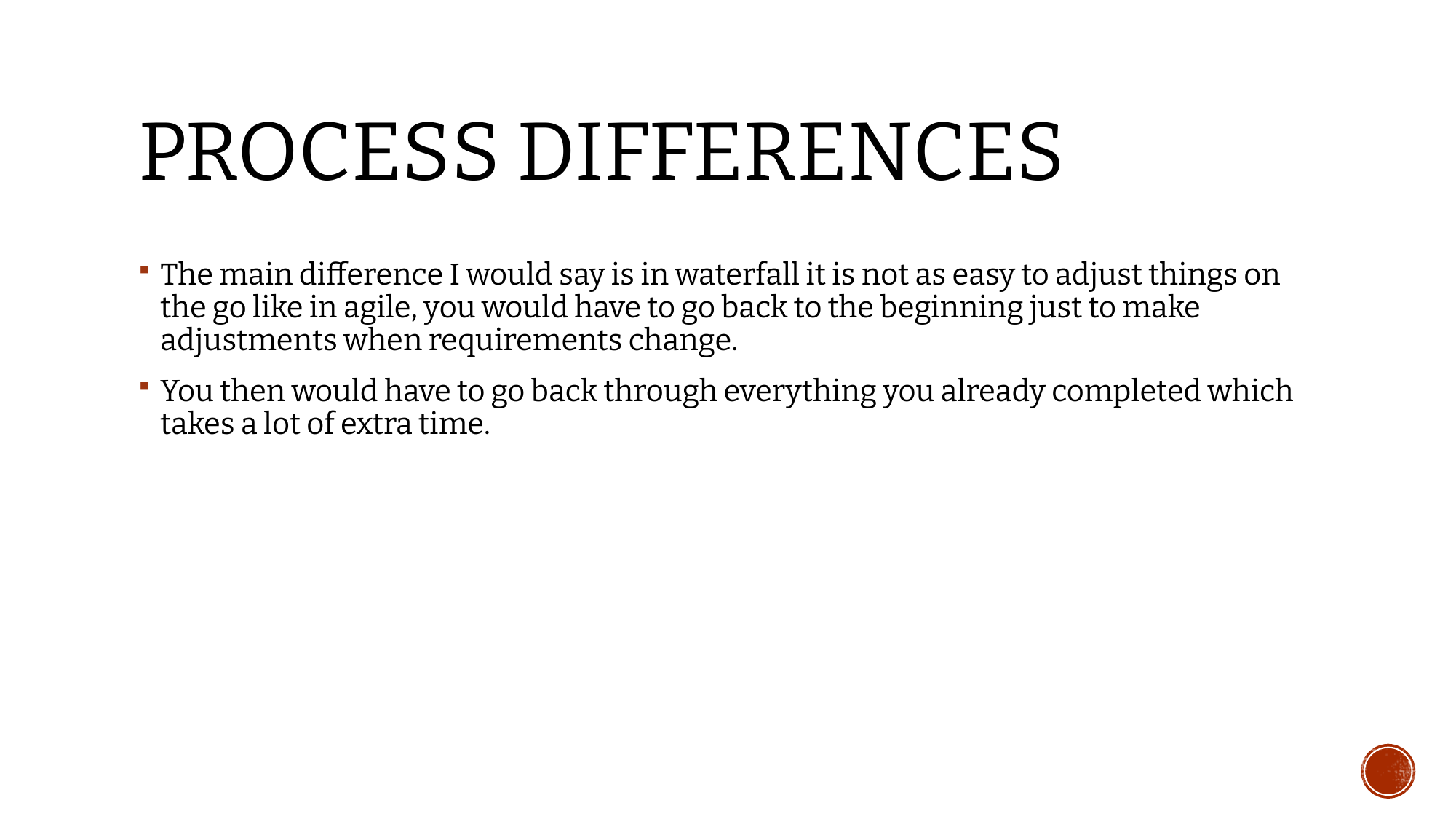

# Process differences
The main difference I would say is in waterfall it is not as easy to adjust things on the go like in agile, you would have to go back to the beginning just to make adjustments when requirements change.
You then would have to go back through everything you already completed which takes a lot of extra time.